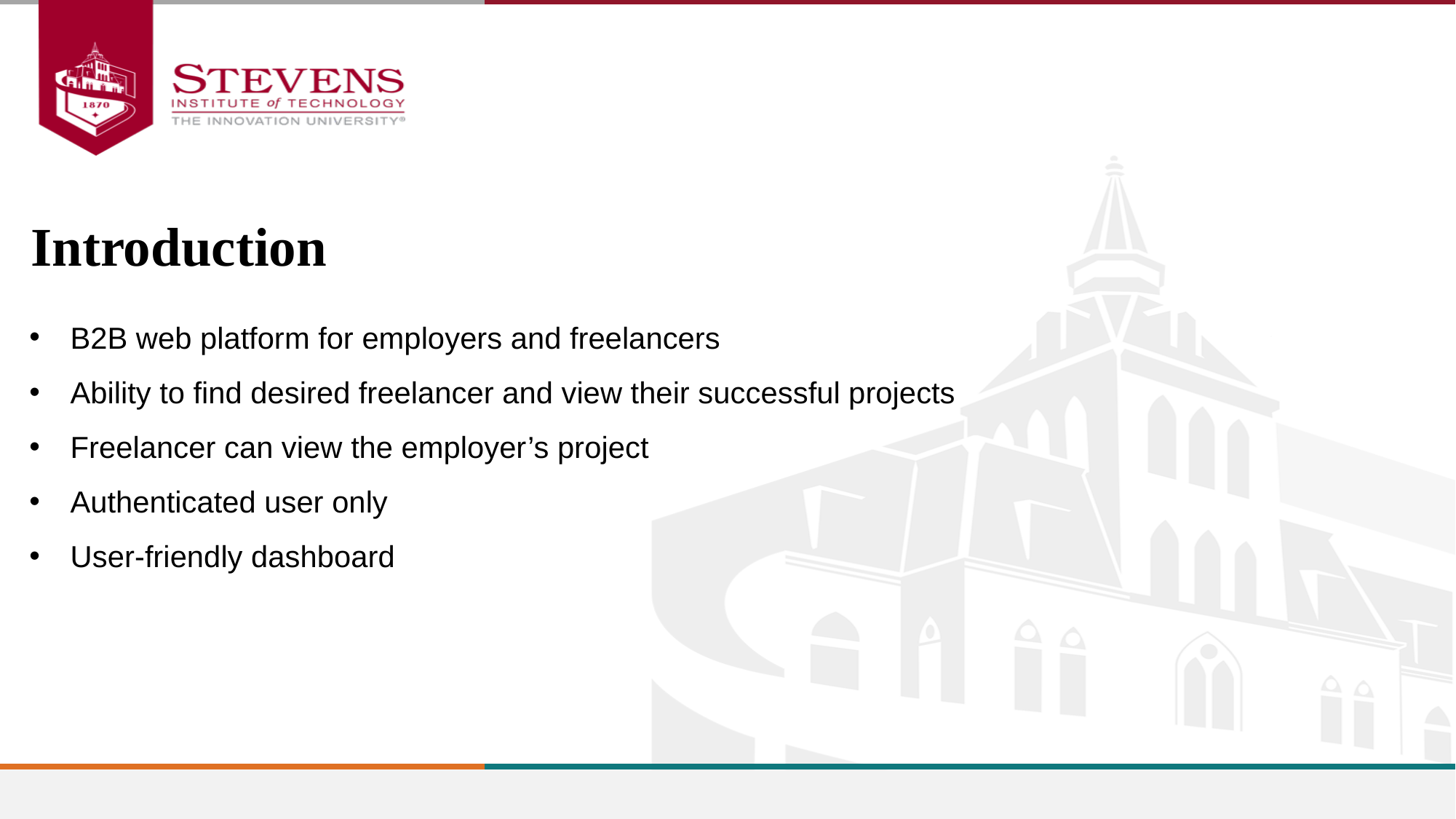

Introduction
B2B web platform for employers and freelancers
Ability to find desired freelancer and view their successful projects
Freelancer can view the employer’s project
Authenticated user only
User-friendly dashboard